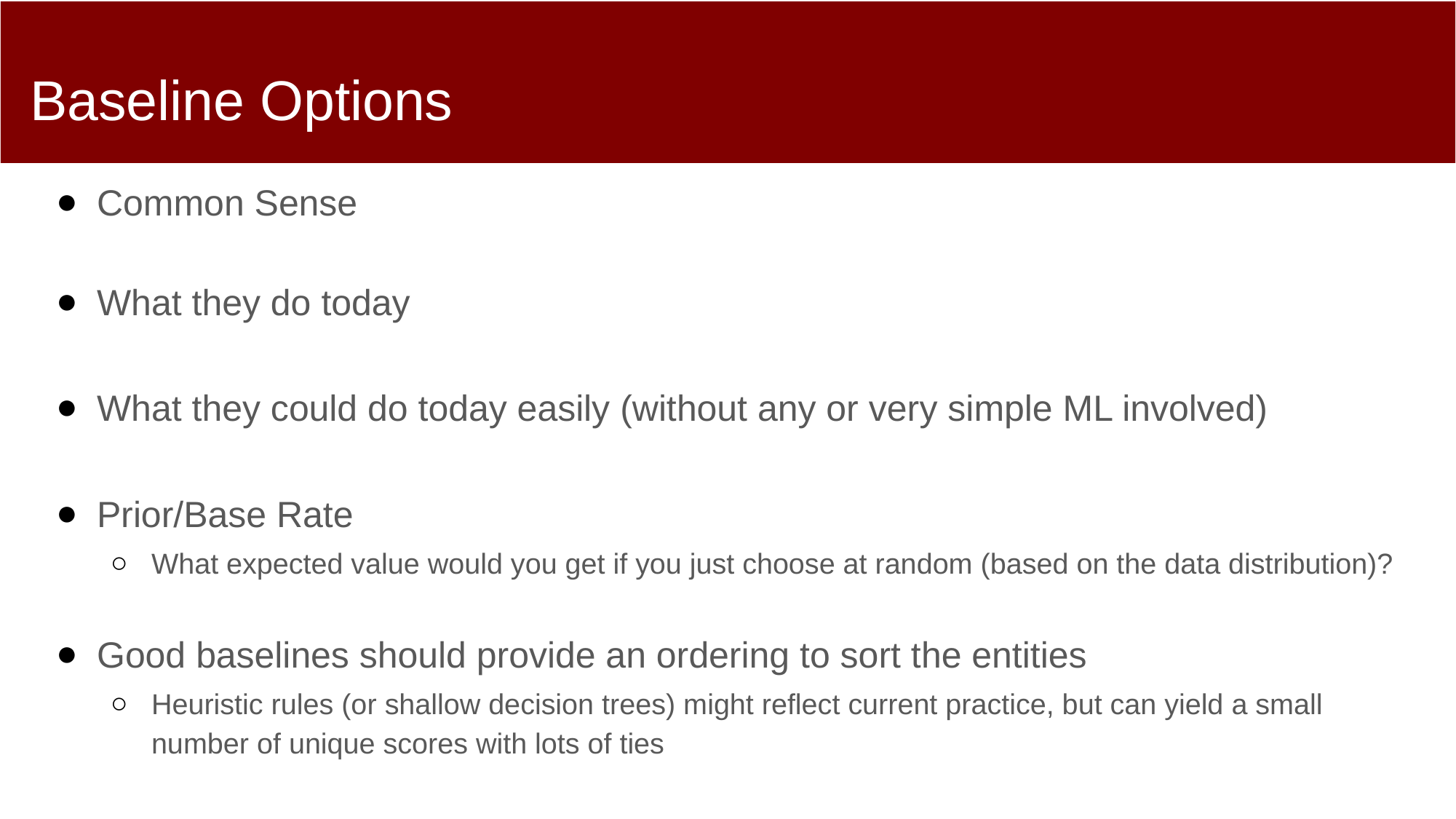

# Baseline Options
Common Sense
What they do today
What they could do today easily (without any or very simple ML involved)
Prior/Base Rate
What expected value would you get if you just choose at random (based on the data distribution)?
Good baselines should provide an ordering to sort the entities
Heuristic rules (or shallow decision trees) might reflect current practice, but can yield a small number of unique scores with lots of ties